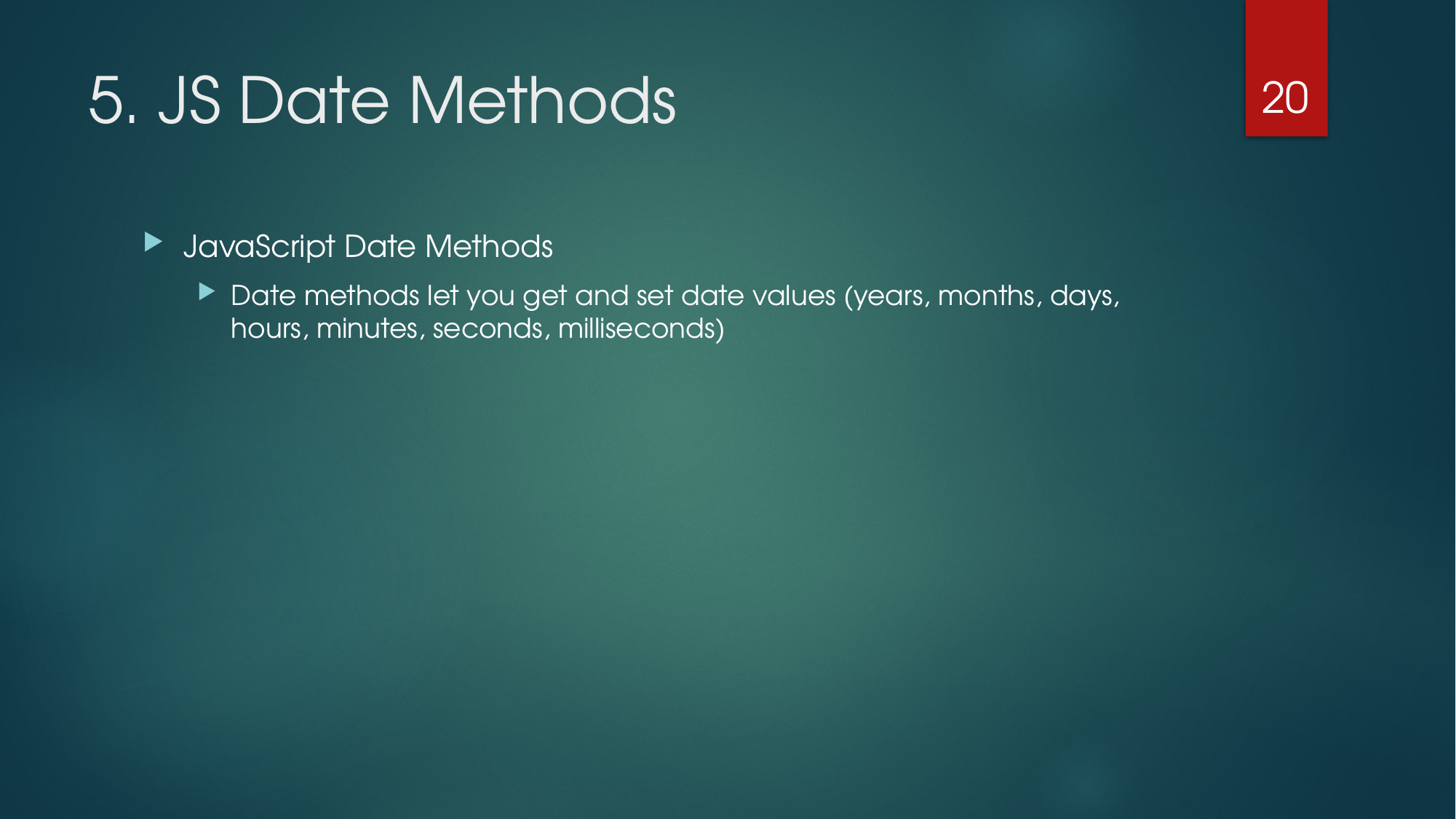

20
# 5. JS Date Methods
JavaScript Date Methods
Date methods let you get and set date values (years, months, days, hours, minutes, seconds, milliseconds)